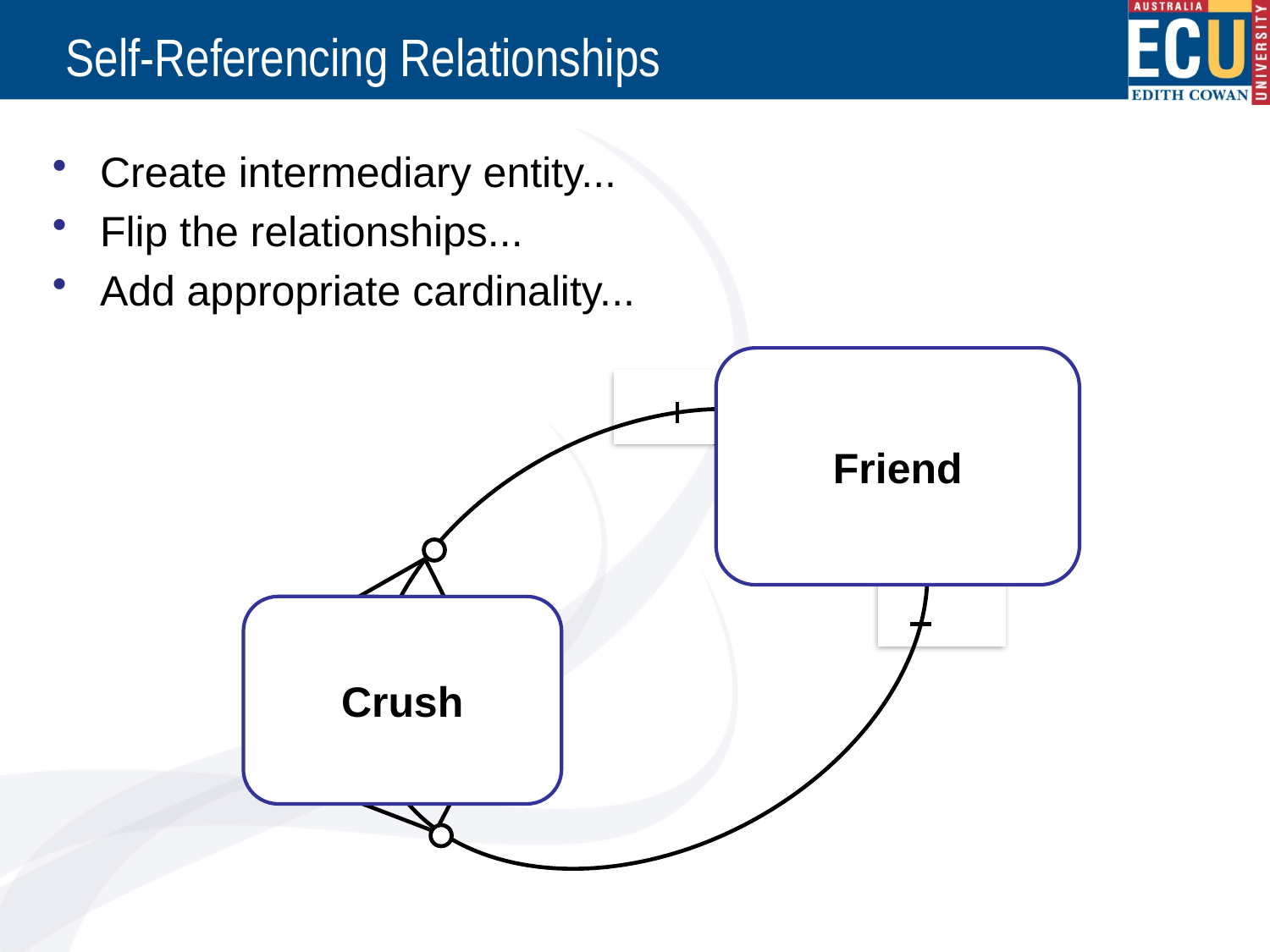

# Self-Referencing Relationships
Create intermediary entity...
Flip the relationships...
Add appropriate cardinality...

Friend

Crush
Crush